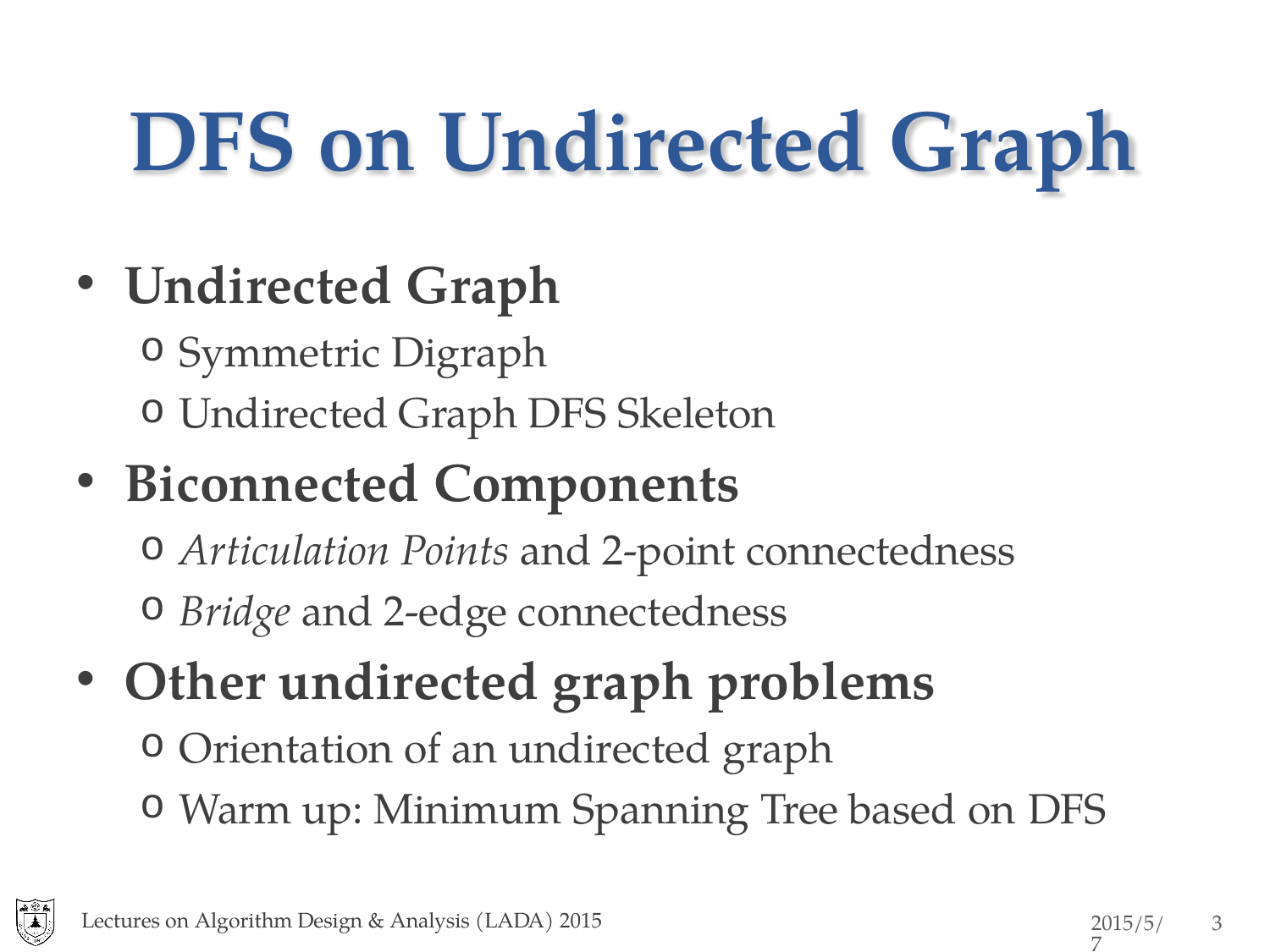

# DFS on Undirected Graph
Undirected Graph
Symmetric Digraph
Undirected Graph DFS Skeleton
Biconnected Components
Articulation Points and 2-point connectedness
Bridge and 2-edge connectedness
Other undirected graph problems
Orientation of an undirected graph
Warm up: Minimum Spanning Tree based on DFS
Lectures on Algorithm Design & Analysis (LADA) 2015
2015/5/7
3